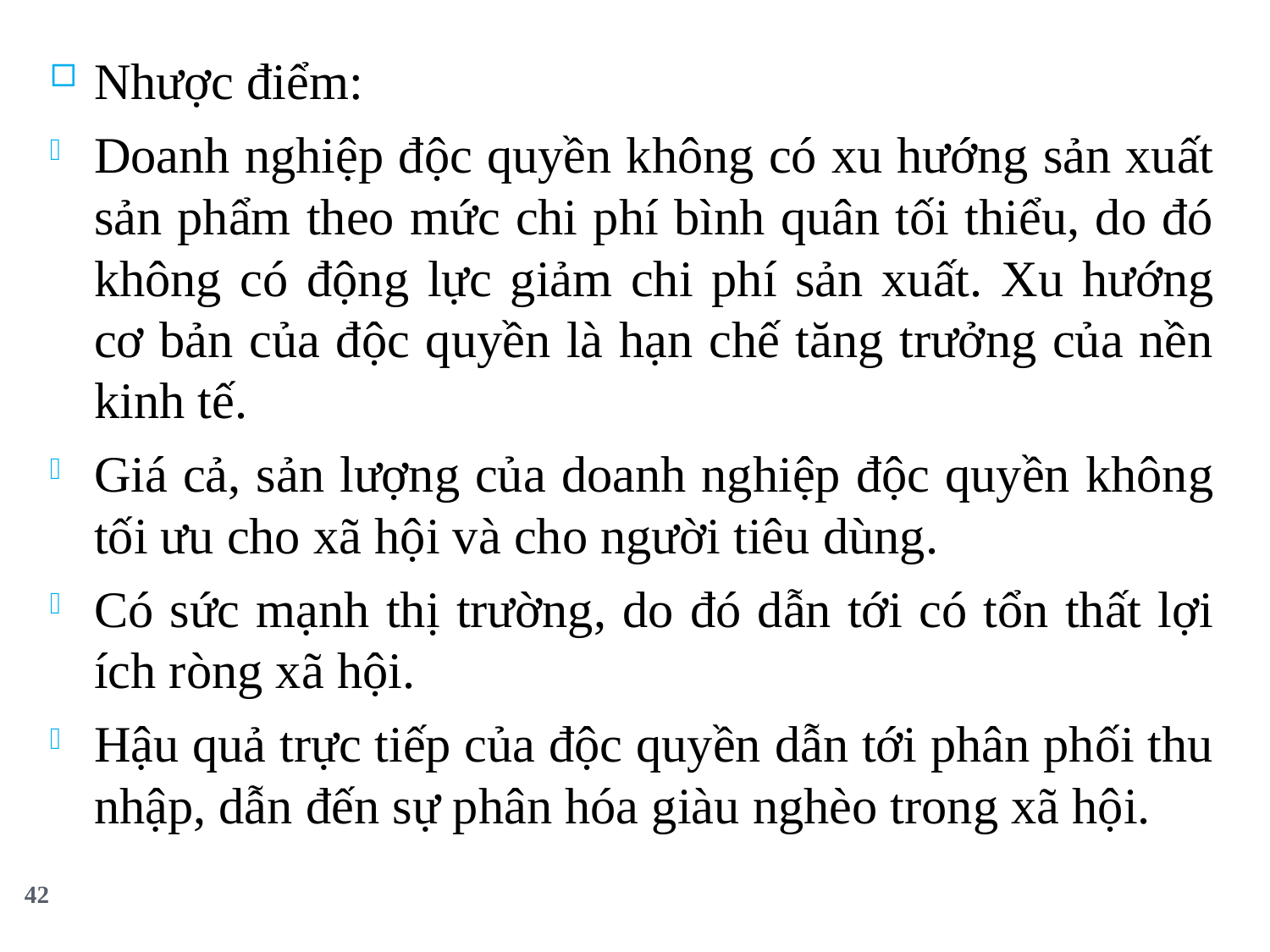

Nhược điểm:
Doanh nghiệp độc quyền không có xu hướng sản xuất sản phẩm theo mức chi phí bình quân tối thiểu, do đó không có động lực giảm chi phí sản xuất. Xu hướng cơ bản của độc quyền là hạn chế tăng trưởng của nền kinh tế.
Giá cả, sản lượng của doanh nghiệp độc quyền không tối ưu cho xã hội và cho người tiêu dùng.
Có sức mạnh thị trường, do đó dẫn tới có tổn thất lợi ích ròng xã hội.
Hậu quả trực tiếp của độc quyền dẫn tới phân phối thu nhập, dẫn đến sự phân hóa giàu nghèo trong xã hội.

42